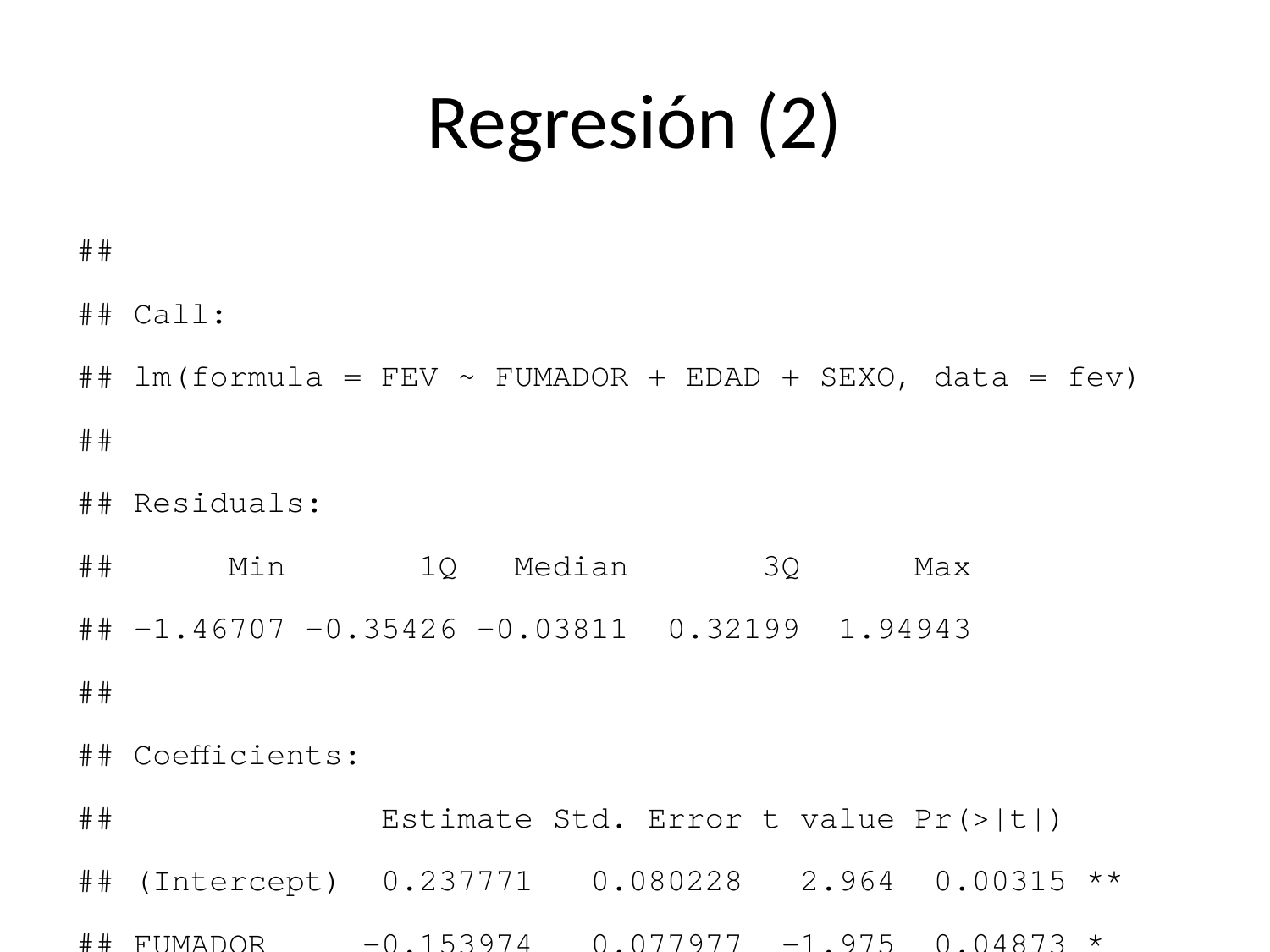

# Regresión (2)
##
## Call:
## lm(formula = FEV ~ FUMADOR + EDAD + SEXO, data = fev)
##
## Residuals:
##      Min       1Q   Median       3Q      Max
## -1.46707 -0.35426 -0.03811  0.32199  1.94943
##
## Coefficients:
##              Estimate Std. Error t value Pr(>|t|)
## (Intercept)  0.237771   0.080228   2.964  0.00315 **
## FUMADOR     -0.153974   0.077977  -1.975  0.04873 *
## EDAD         0.226794   0.007884  28.765  < 2e-16 ***
## SEXO         0.315273   0.042710   7.382  4.8e-13 ***
## ---
## Signif. codes:  0 '***' 0.001 '**' 0.01 '*' 0.05 '.' 0.1 ' ' 1
##
## Residual standard error: 0.5432 on 650 degrees of freedom
## Multiple R-squared:  0.6093, Adjusted R-squared:  0.6075
## F-statistic: 337.9 on 3 and 650 DF,  p-value: < 2.2e-16